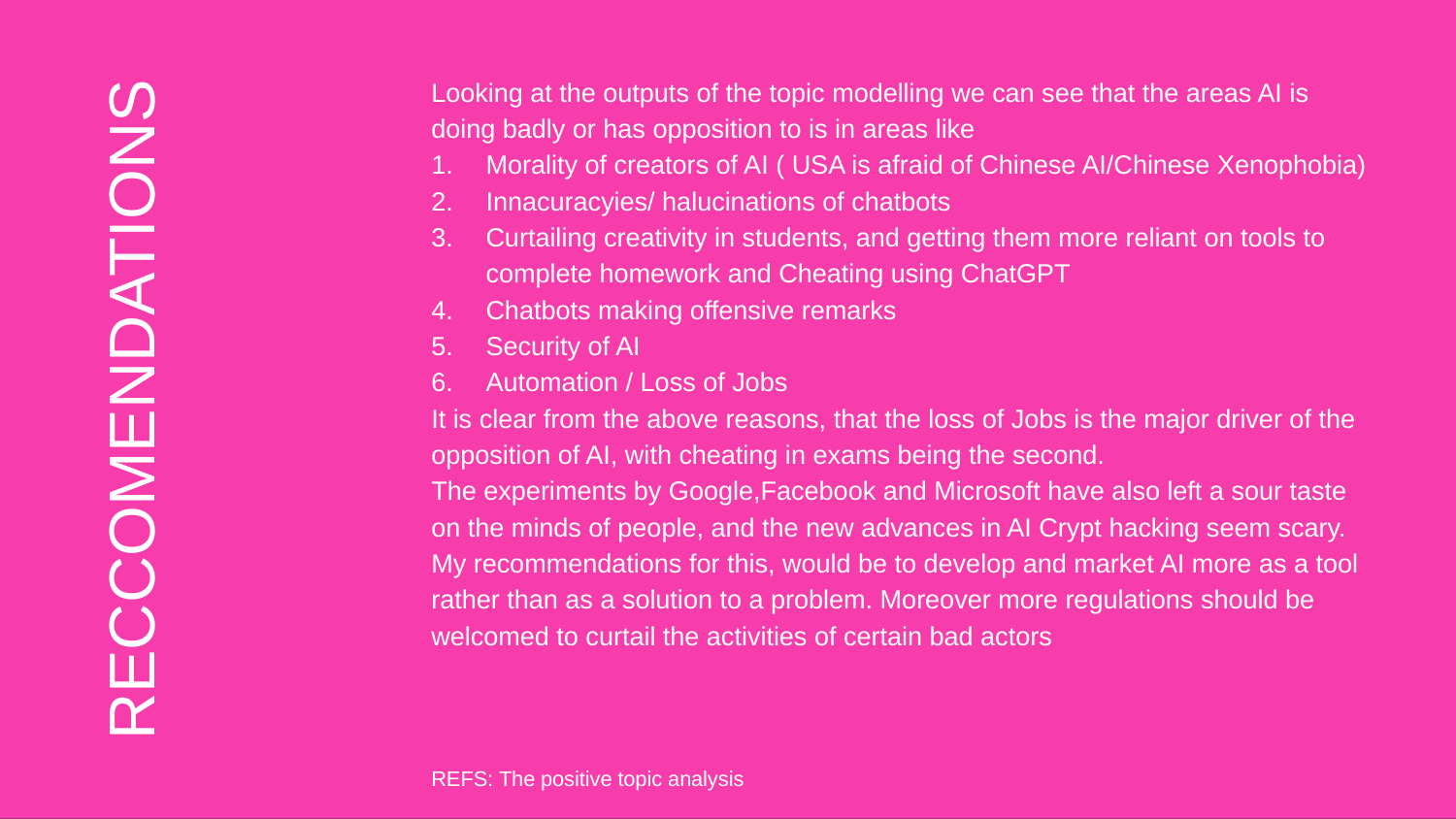

Looking at the outputs of the topic modelling we can see that the areas AI is doing badly or has opposition to is in areas like
Morality of creators of AI ( USA is afraid of Chinese AI/Chinese Xenophobia)
Innacuracyies/ halucinations of chatbots
Curtailing creativity in students, and getting them more reliant on tools to complete homework and Cheating using ChatGPT
Chatbots making offensive remarks
Security of AI
Automation / Loss of Jobs
It is clear from the above reasons, that the loss of Jobs is the major driver of the opposition of AI, with cheating in exams being the second.
The experiments by Google,Facebook and Microsoft have also left a sour taste on the minds of people, and the new advances in AI Crypt hacking seem scary.
My recommendations for this, would be to develop and market AI more as a tool rather than as a solution to a problem. Moreover more regulations should be welcomed to curtail the activities of certain bad actors
# RECCOMENDATIONS
REFS: The positive topic analysis